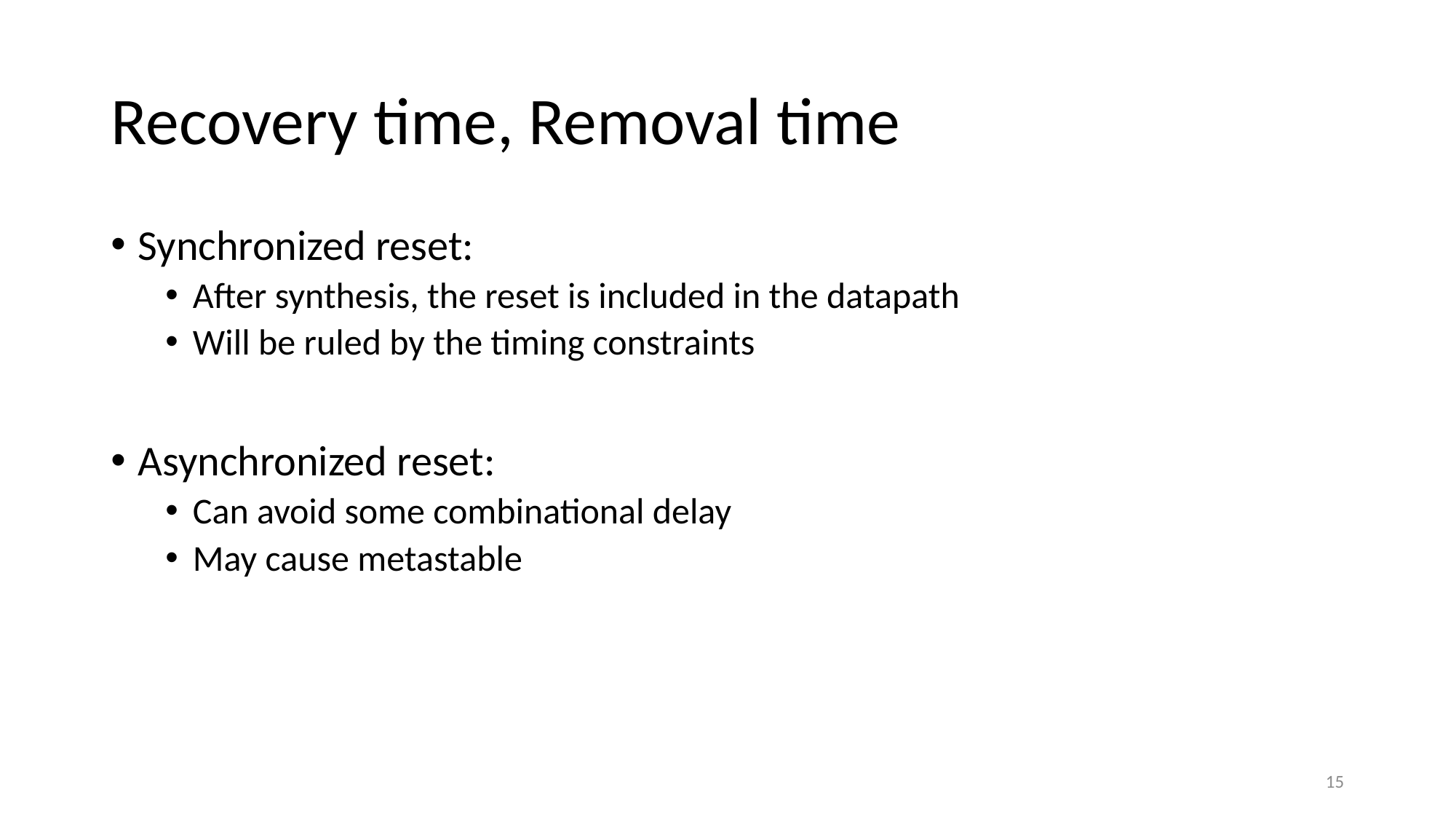

# Recovery time, Removal time
Synchronized reset:
After synthesis, the reset is included in the datapath
Will be ruled by the timing constraints

Asynchronized reset:
Can avoid some combinational delay
May cause metastable
15